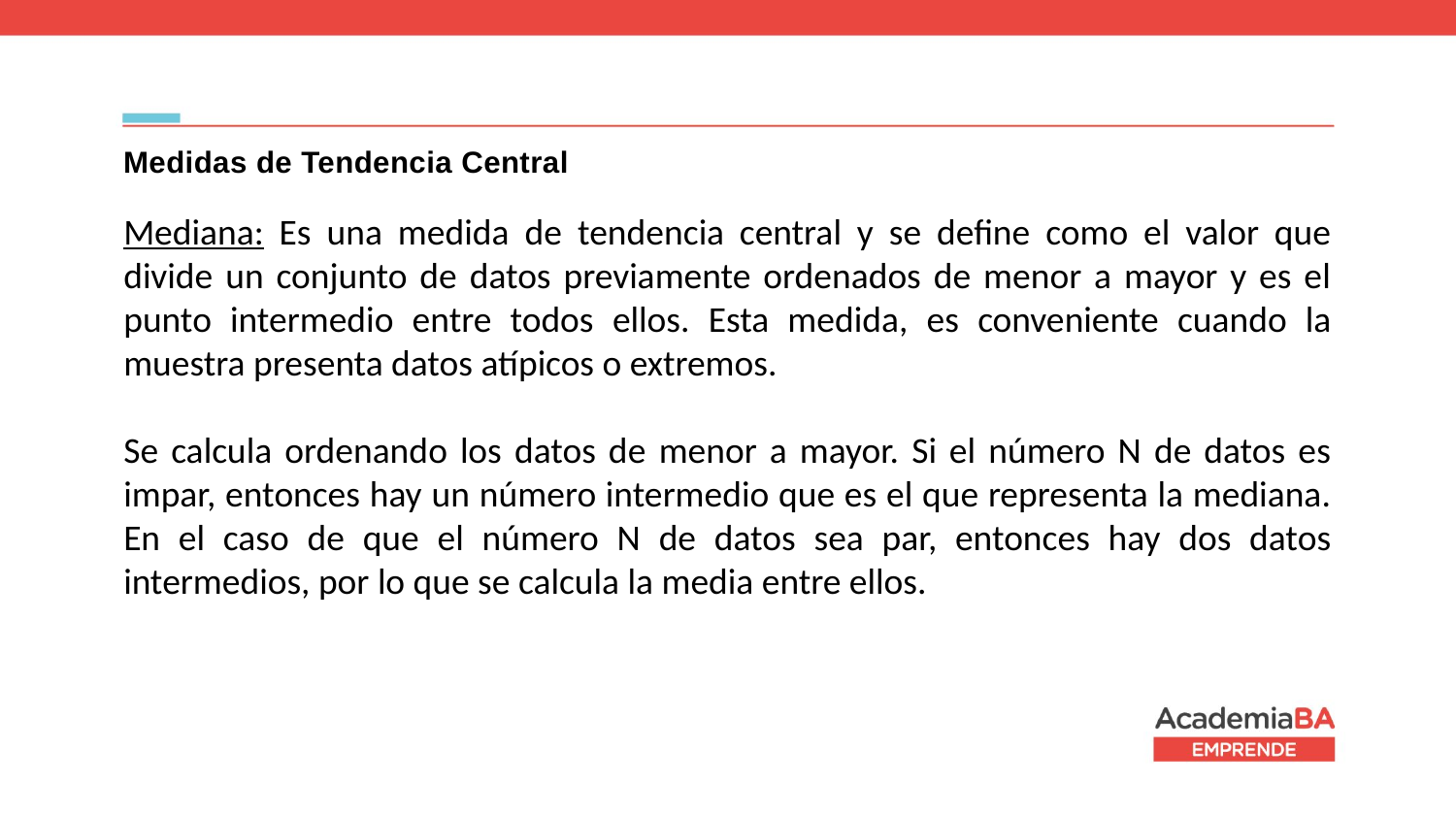

# Medidas de Tendencia Central
Mediana: Es una medida de tendencia central y se define como el valor que divide un conjunto de datos previamente ordenados de menor a mayor y es el punto intermedio entre todos ellos. Esta medida, es conveniente cuando la muestra presenta datos atípicos o extremos.

Se calcula ordenando los datos de menor a mayor. Si el número N de datos es impar, entonces hay un número intermedio que es el que representa la mediana. En el caso de que el número N de datos sea par, entonces hay dos datos intermedios, por lo que se calcula la media entre ellos.